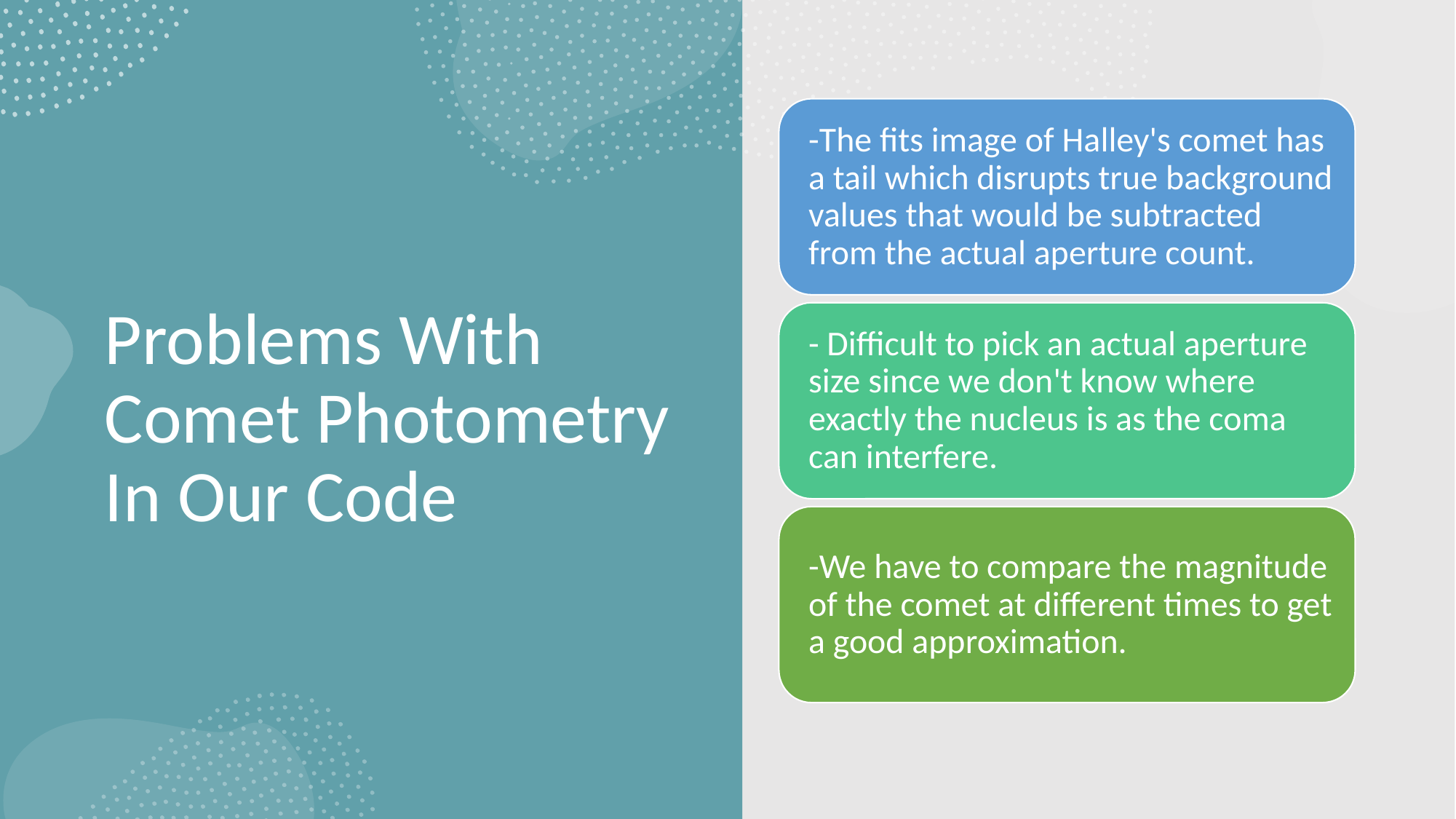

-The fits image of Halley's comet has a tail which disrupts true background values that would be subtracted from the actual aperture count.
- Difficult to pick an actual aperture size since we don't know where exactly the nucleus is as the coma can interfere.
-We have to compare the magnitude of the comet at different times to get a good approximation.
# Problems With Comet Photometry In Our Code